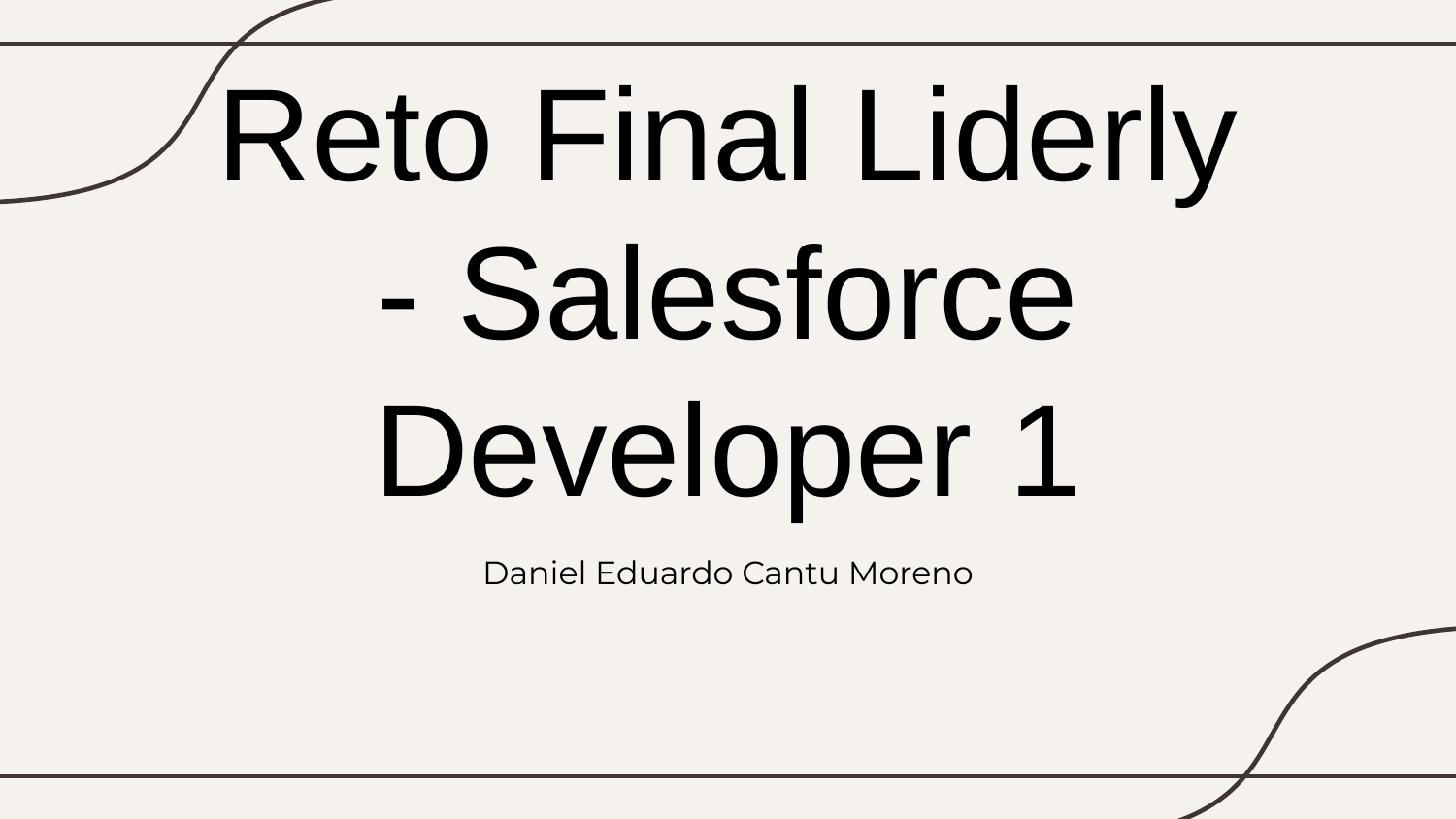

# Reto Final Liderly - Salesforce Developer 1
Daniel Eduardo Cantu Moreno